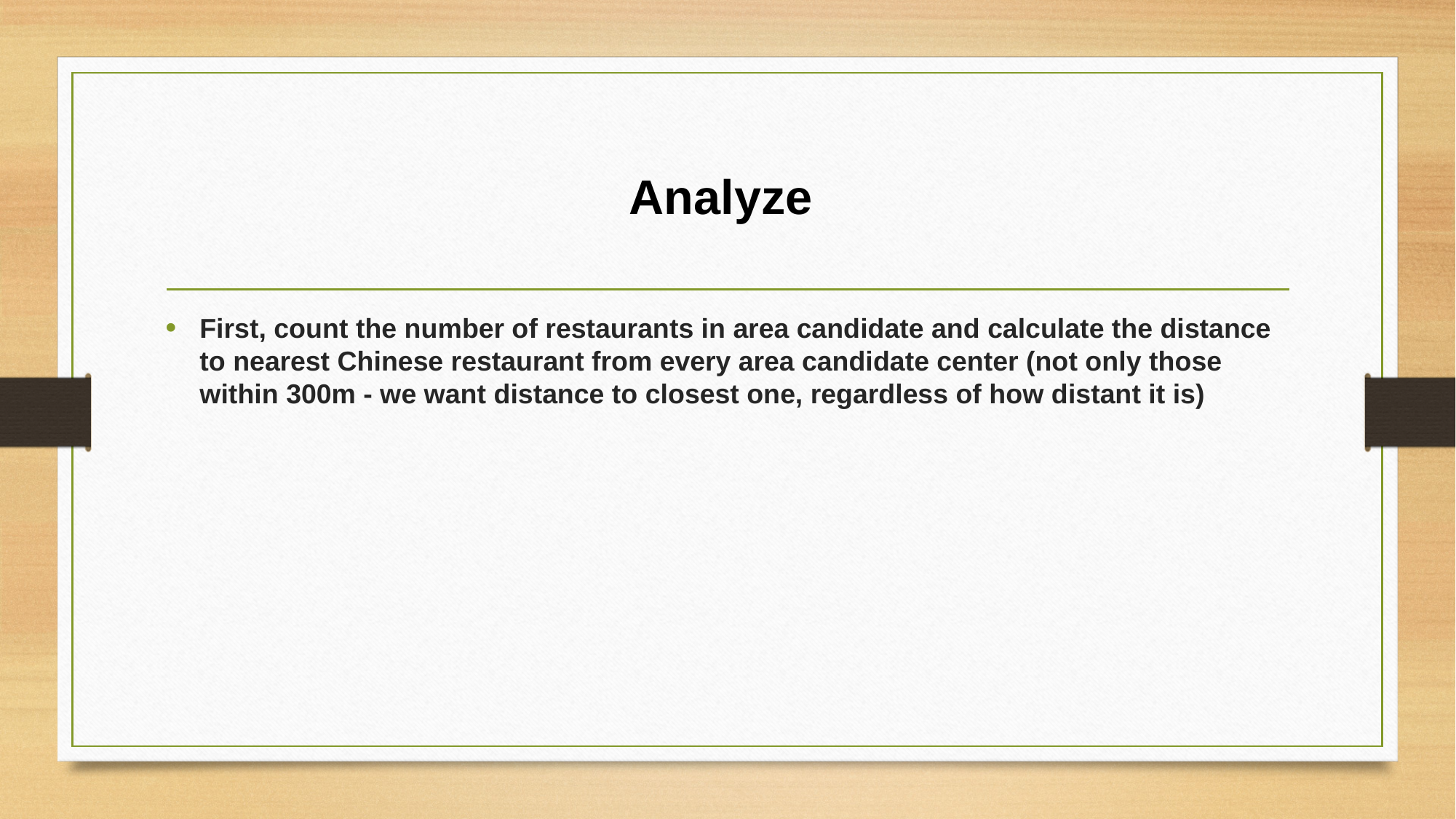

# Analyze
First, count the number of restaurants in area candidate and calculate the distance to nearest Chinese restaurant from every area candidate center (not only those within 300m - we want distance to closest one, regardless of how distant it is)